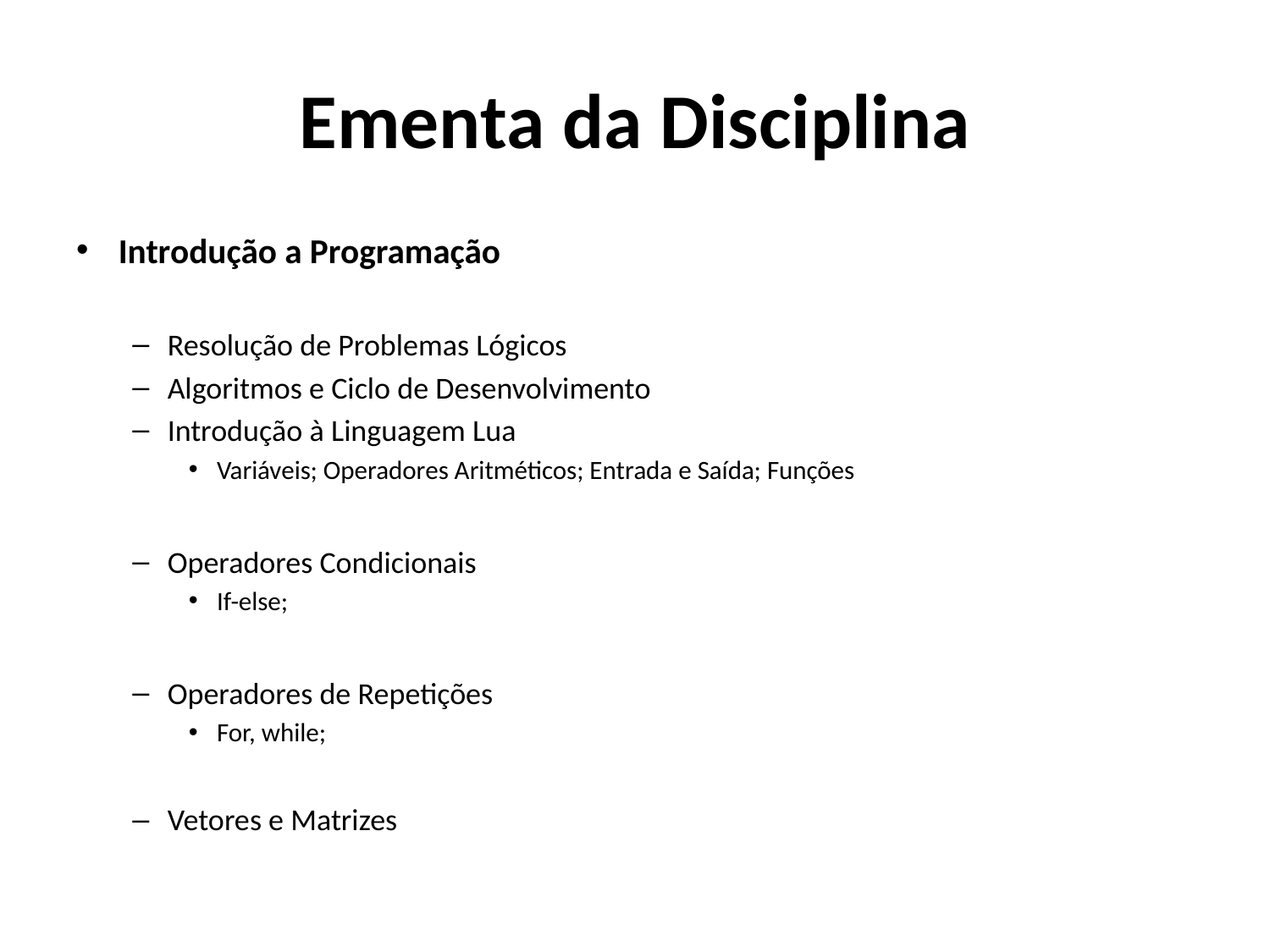

# Ementa da Disciplina
Introdução a Programação

Resolução de Problemas Lógicos
Algoritmos e Ciclo de Desenvolvimento
Introdução à Linguagem Lua
Variáveis; Operadores Aritméticos; Entrada e Saída; Funções

Operadores Condicionais
If-else;

Operadores de Repetições
For, while;

Vetores e Matrizes